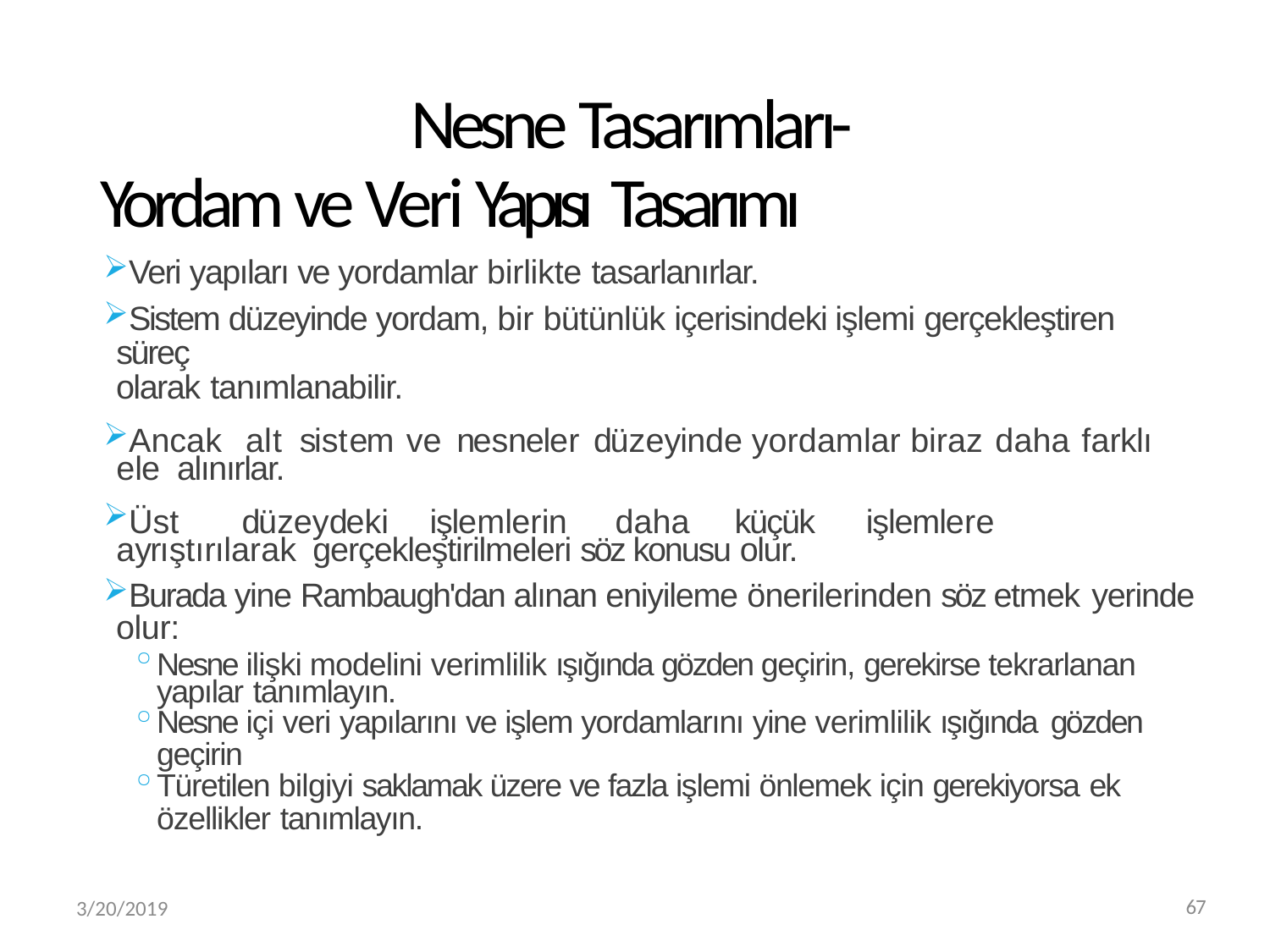

# Nesne Tasarımları-
Yordam ve Veri Yapısı Tasarımı
Veri yapıları ve yordamlar birlikte tasarlanırlar.
Sistem düzeyinde yordam, bir bütünlük içerisindeki işlemi gerçekleştiren süreç
olarak tanımlanabilir.
Ancak	alt	sistem	ve	nesneler	düzeyinde	yordamlar	biraz	daha	farklı	ele  alınırlar.
Üst	düzeydeki	işlemlerin	daha	küçük	işlemlere	ayrıştırılarak  gerçekleştirilmeleri söz konusu olur.
Burada yine Rambaugh'dan alınan eniyileme önerilerinden söz etmek yerinde
olur:
Nesne ilişki modelini verimlilik ışığında gözden geçirin, gerekirse tekrarlanan  yapılar tanımlayın.
Nesne içi veri yapılarını ve işlem yordamlarını yine verimlilik ışığında gözden
geçirin
Türetilen bilgiyi saklamak üzere ve fazla işlemi önlemek için gerekiyorsa ek
özellikler tanımlayın.
3/20/2019
67